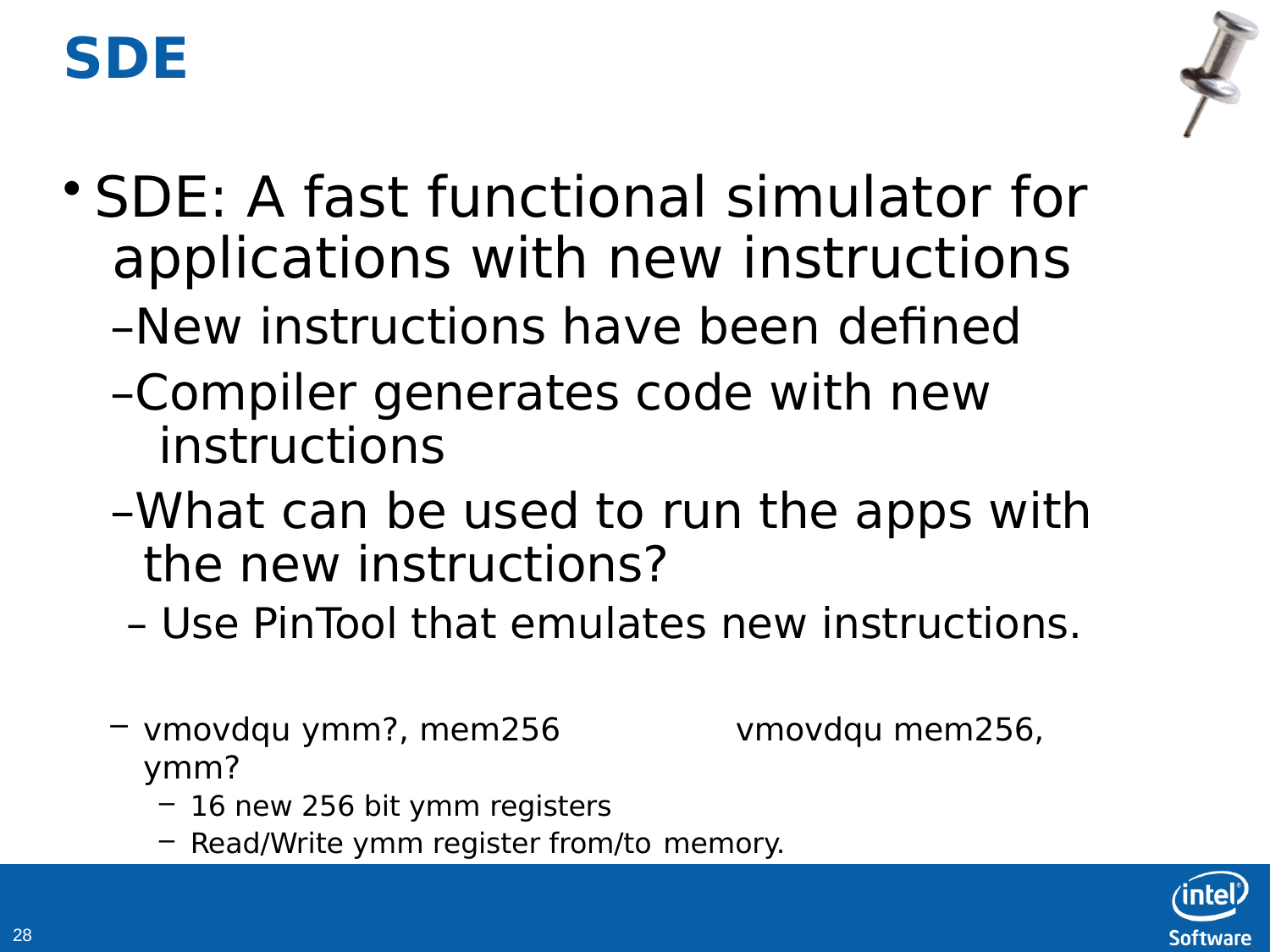

# SDE
SDE: A fast functional simulator for  applications with new instructions
–New instructions have been defined
–Compiler generates code with new  instructions
–What can be used to run the apps with  the new instructions?
– Use PinTool that emulates new instructions.

vmovdqu ymm?, mem256	vmovdqu mem256, ymm?
16 new 256 bit ymm registers
Read/Write ymm register from/to memory.
28